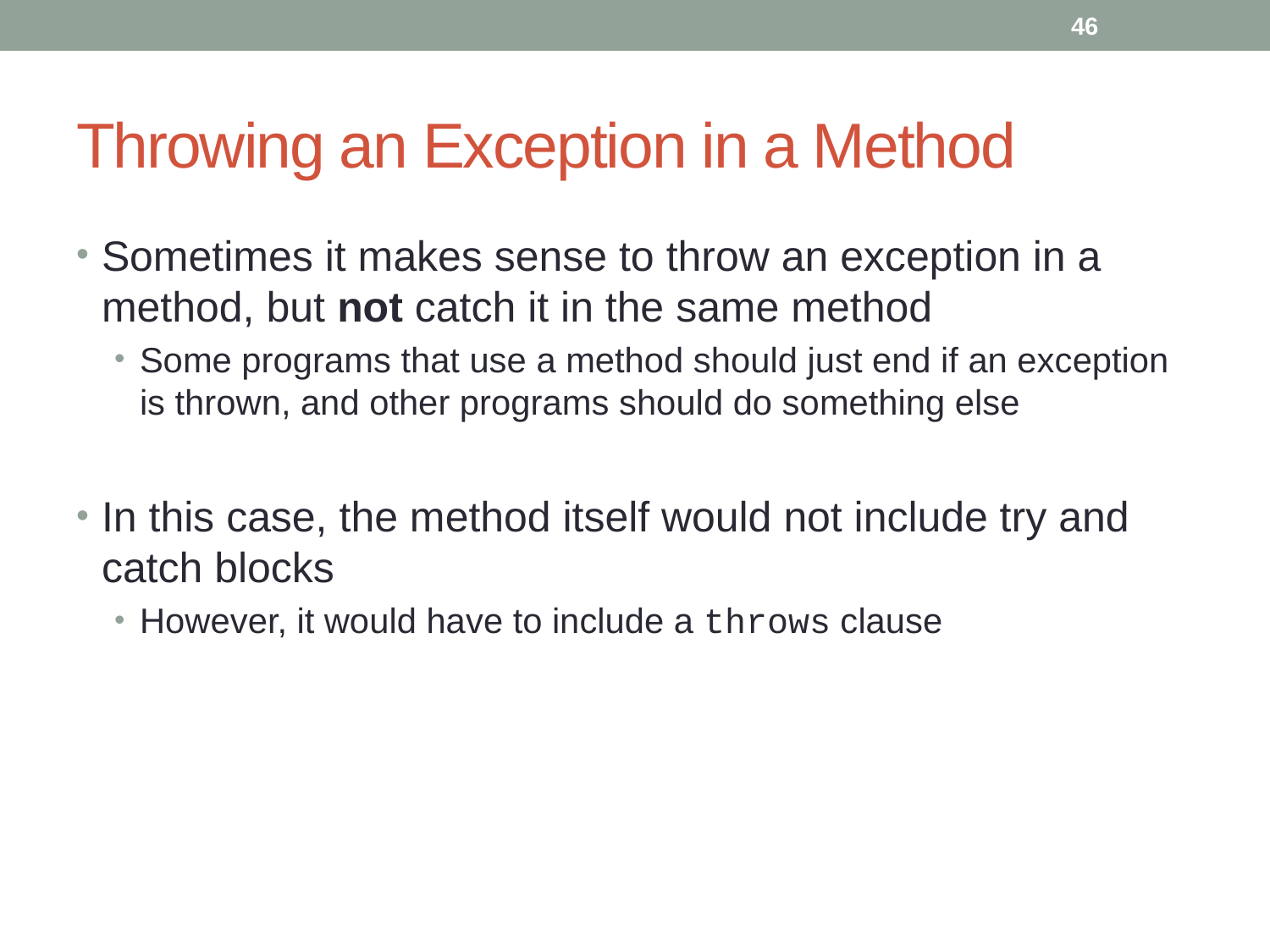

46
# Throwing an Exception in a Method
Sometimes it makes sense to throw an exception in a method, but not catch it in the same method
Some programs that use a method should just end if an exception is thrown, and other programs should do something else

In this case, the method itself would not include try and catch blocks
However, it would have to include a throws clause